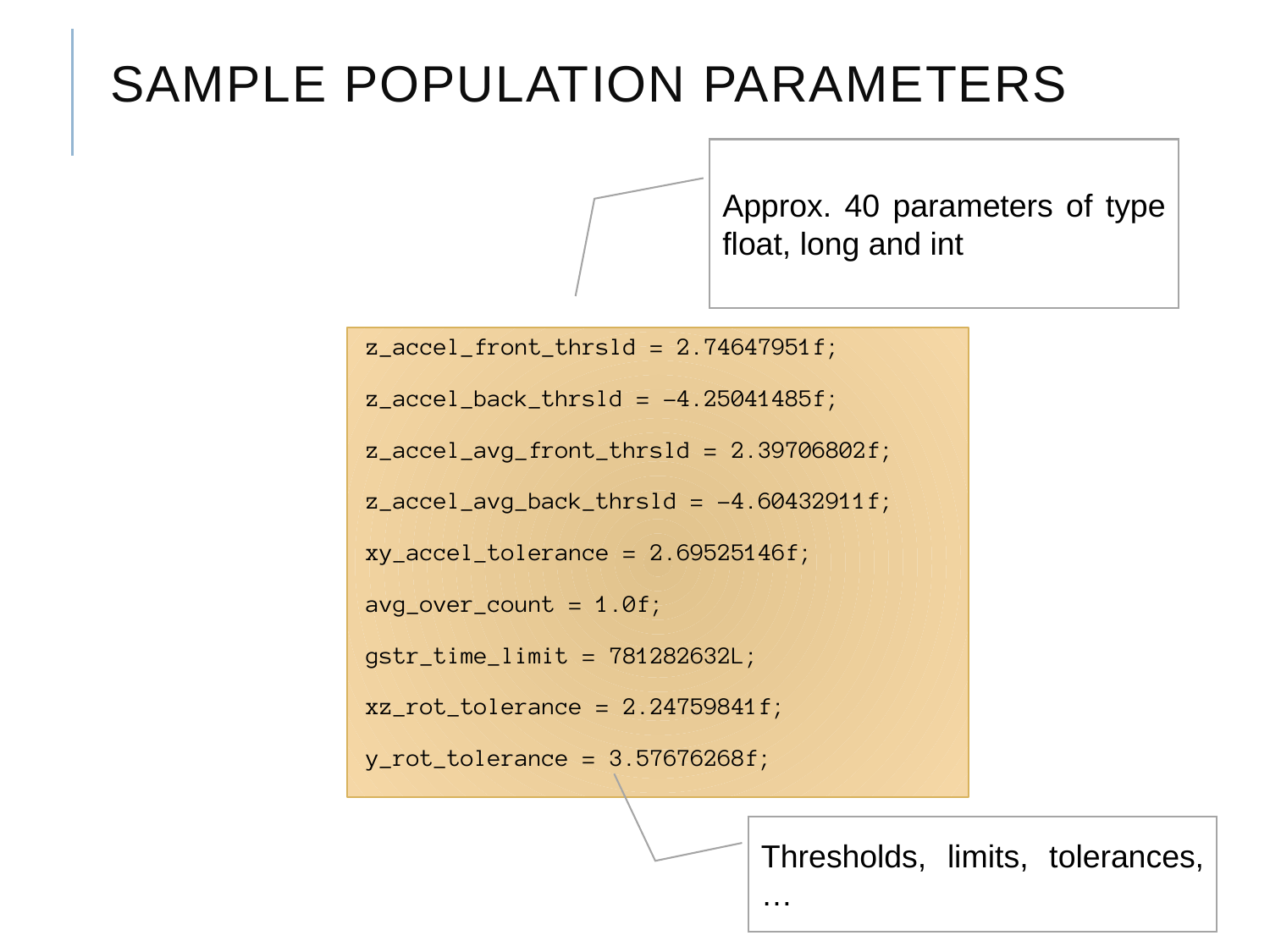

# Sample population parameters
Approx. 40 parameters of type float, long and int
z_accel_front_thrsld = 2.74647951f;
z_accel_back_thrsld = -4.25041485f;
z_accel_avg_front_thrsld = 2.39706802f;
z_accel_avg_back_thrsld = -4.60432911f;
xy_accel_tolerance = 2.69525146f;
avg_over_count = 1.0f;
gstr_time_limit = 781282632L;
xz_rot_tolerance = 2.24759841f;
y_rot_tolerance = 3.57676268f;

Thresholds, limits, tolerances, …